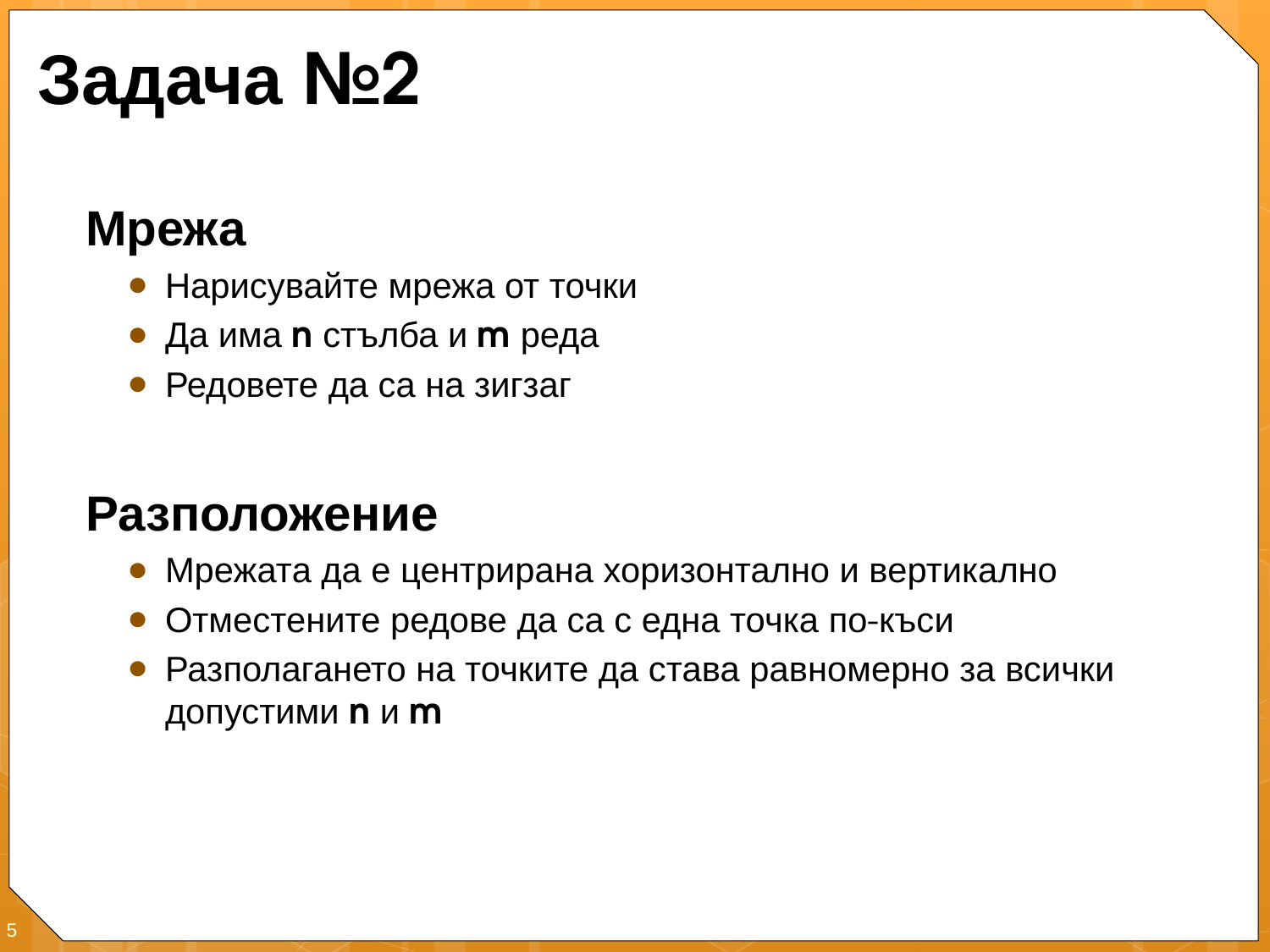

# Задача №2
Мрежа
Нарисувайте мрежа от точки
Да има n стълба и m реда
Редовете да са на зигзаг

Разположение
Мрежата да е центрирана хоризонтално и вертикално
Отместените редове да са с една точка по-къси
Разполагането на точките да става равномерно за всички допустими n и m